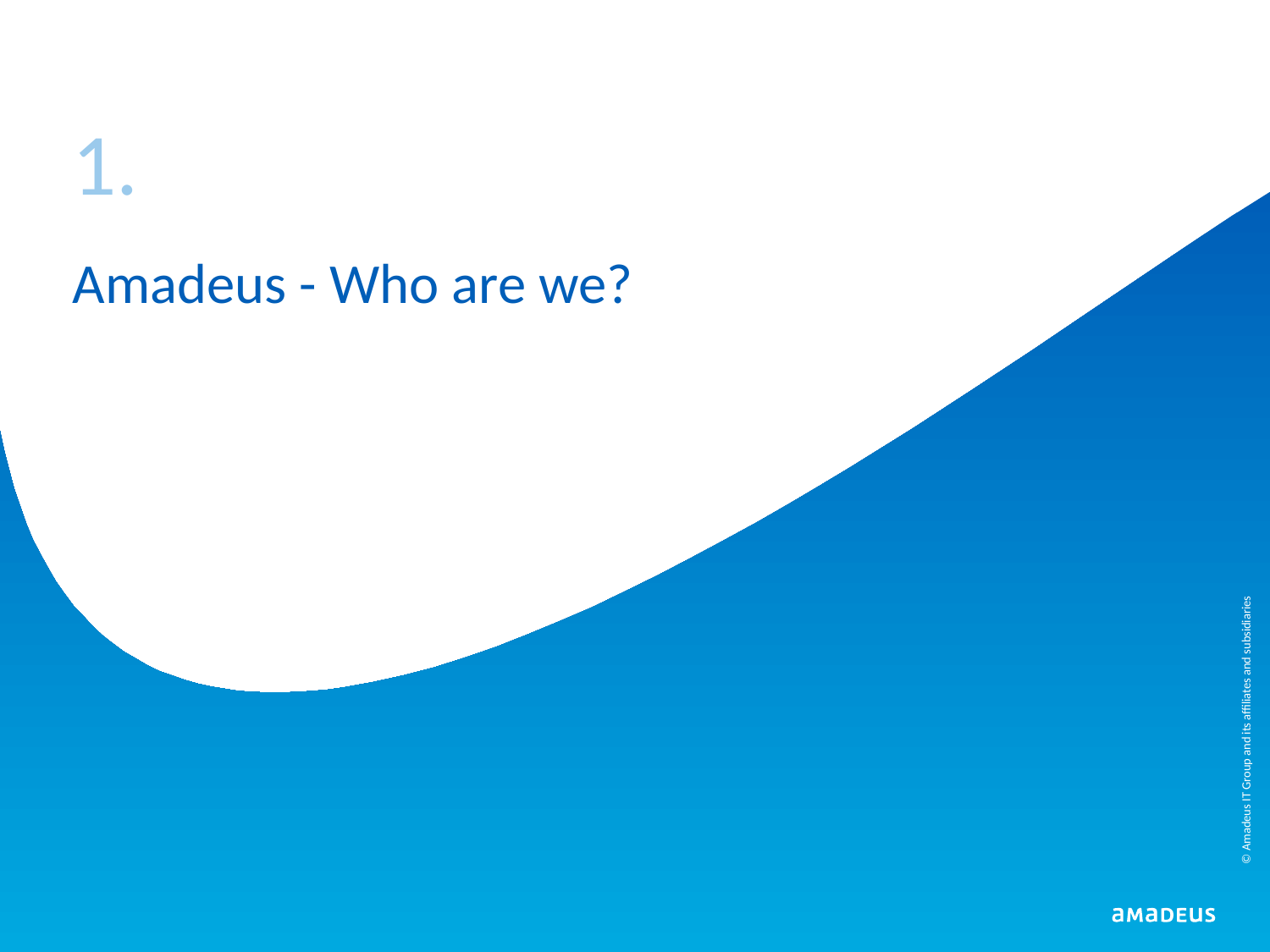

1.

# Amadeus - Who are we?
© Amadeus IT Group and its affiliates and subsidiaries
© Amadeus IT Group and its affiliates and subsidiaries